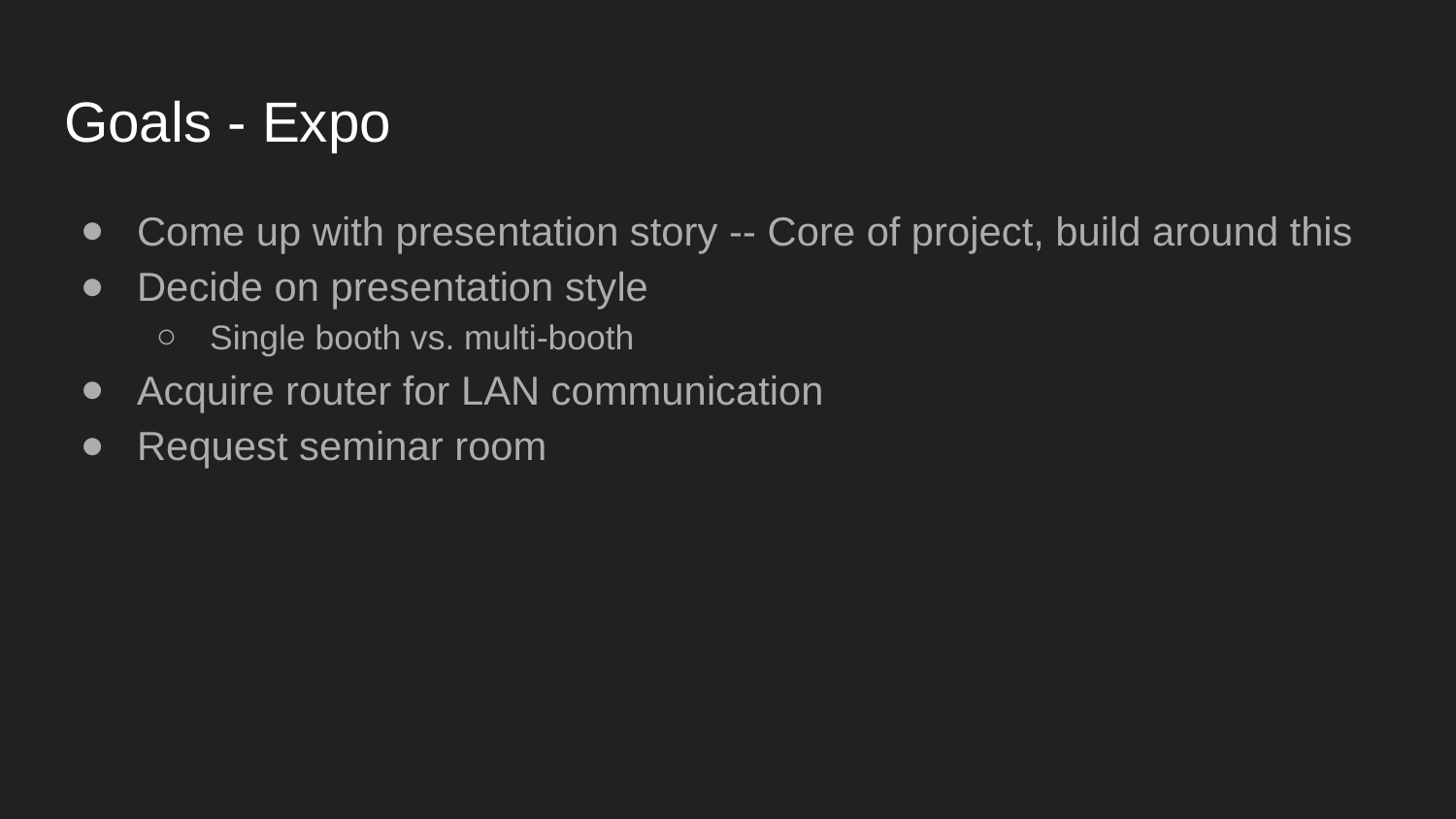

# Goals - Expo
Come up with presentation story -- Core of project, build around this
Decide on presentation style
Single booth vs. multi-booth
Acquire router for LAN communication
Request seminar room